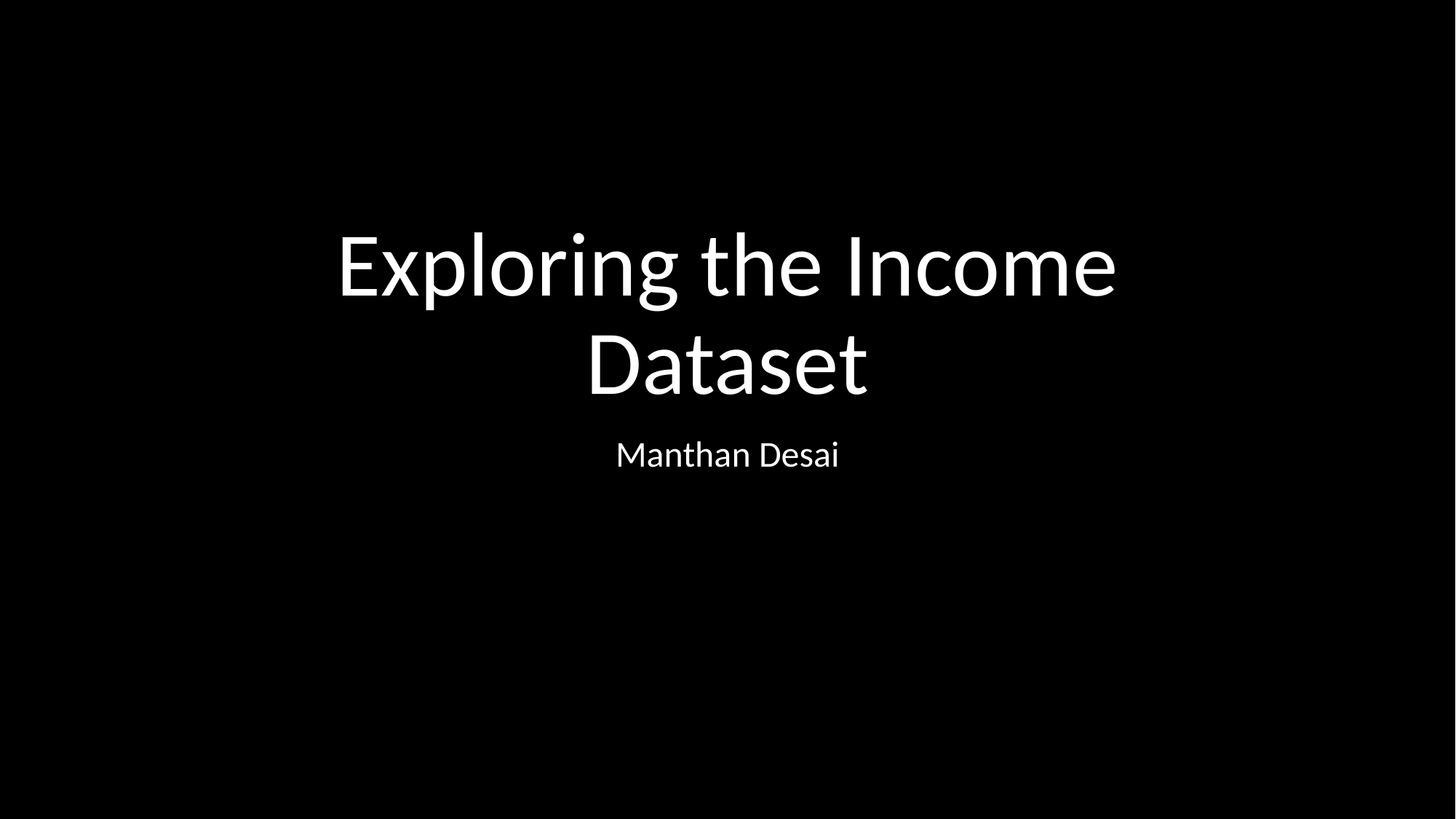

# Exploring the Income Dataset
Manthan Desai